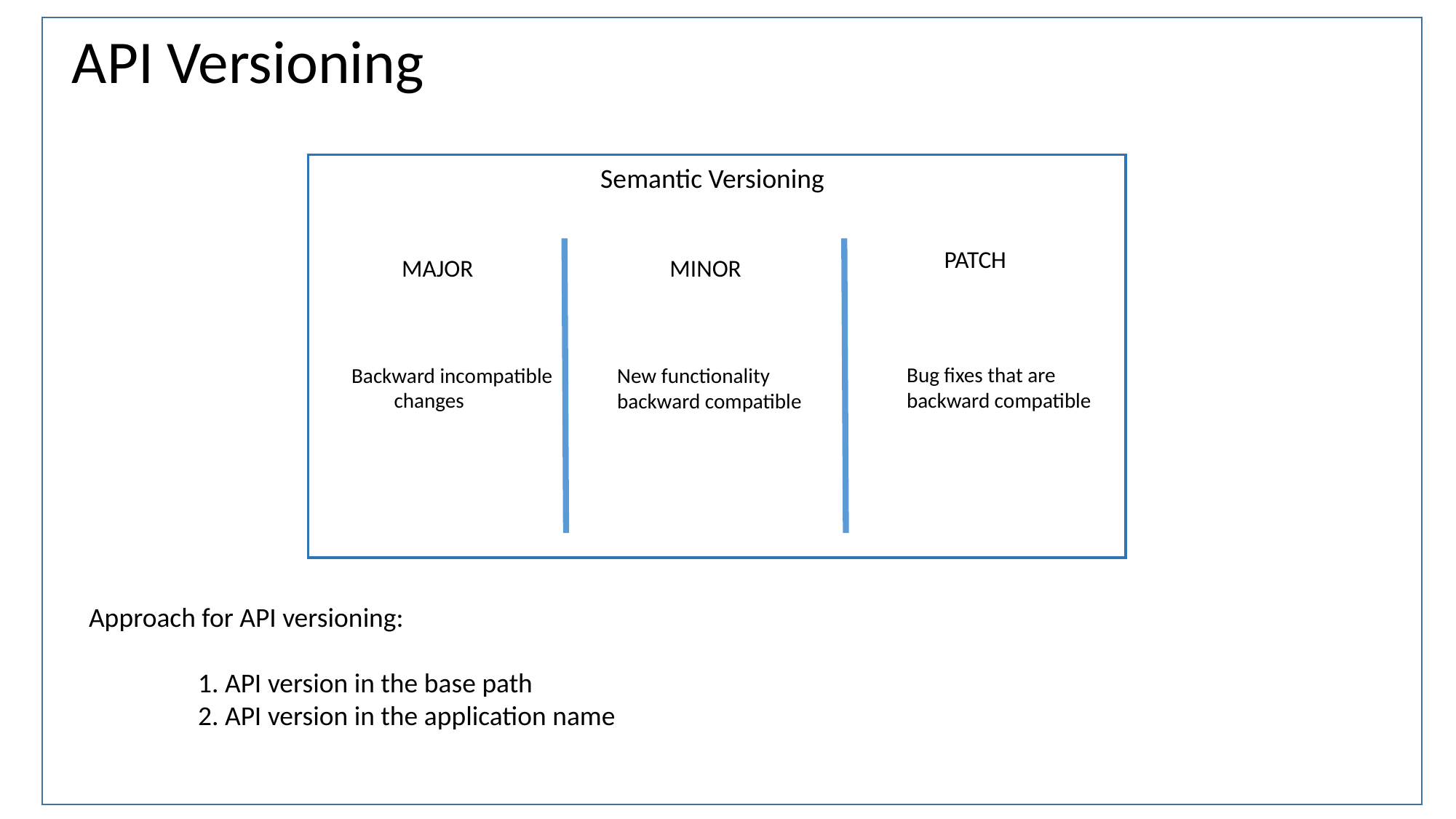

# API Versioning

Semantic Versioning
PATCH
MAJOR
MINOR
Bug fixes that are
backward compatible

Backward incompatible
         changes
New functionality
backward compatible

Approach for API versioning:

	1. API version in the base path
	2. API version in the application name